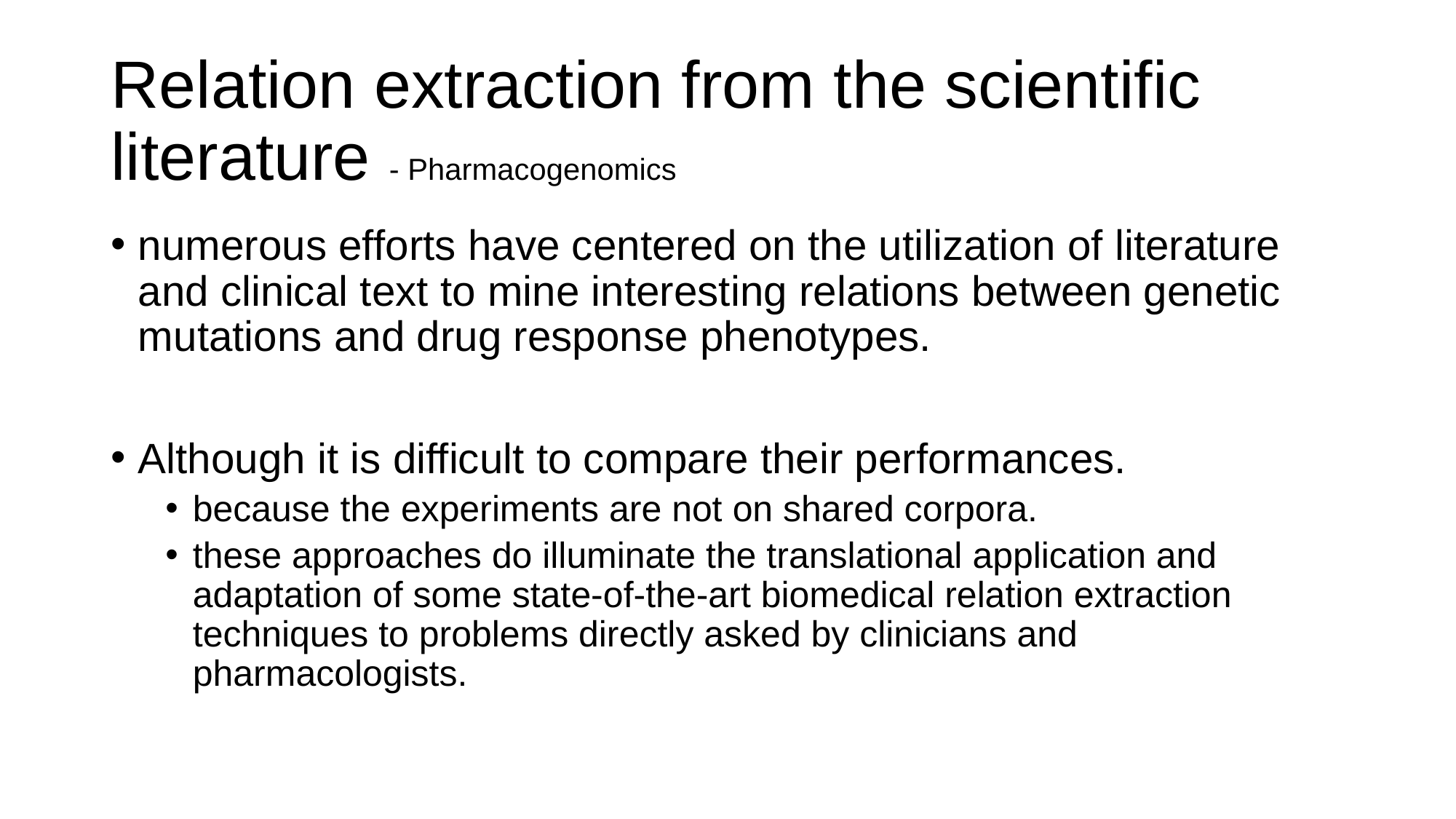

# Relation extraction from the scientific literature - Pharmacogenomics
numerous efforts have centered on the utilization of literature and clinical text to mine interesting relations between genetic mutations and drug response phenotypes.

Although it is difficult to compare their performances.
because the experiments are not on shared corpora.
these approaches do illuminate the translational application and adaptation of some state-of-the-art biomedical relation extraction techniques to problems directly asked by clinicians and pharmacologists.